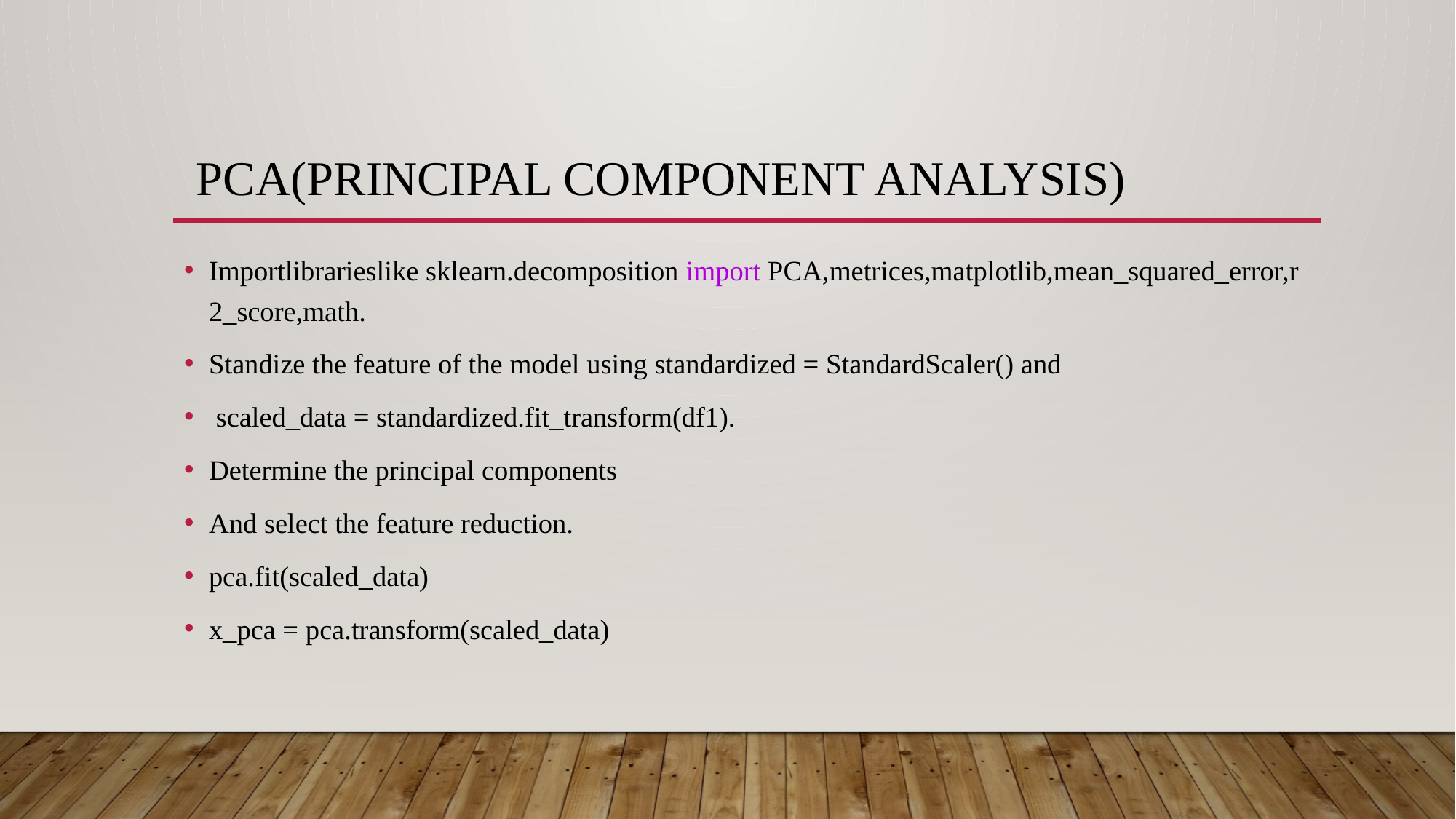

# pca(principal component analysis)
Importlibrarieslike sklearn.decomposition import PCA,metrices,matplotlib,mean_squared_error,r2_score,math.
Standize the feature of the model using standardized = StandardScaler() and
 scaled_data = standardized.fit_transform(df1).
Determine the principal components
And select the feature reduction.
pca.fit(scaled_data)
x_pca = pca.transform(scaled_data)